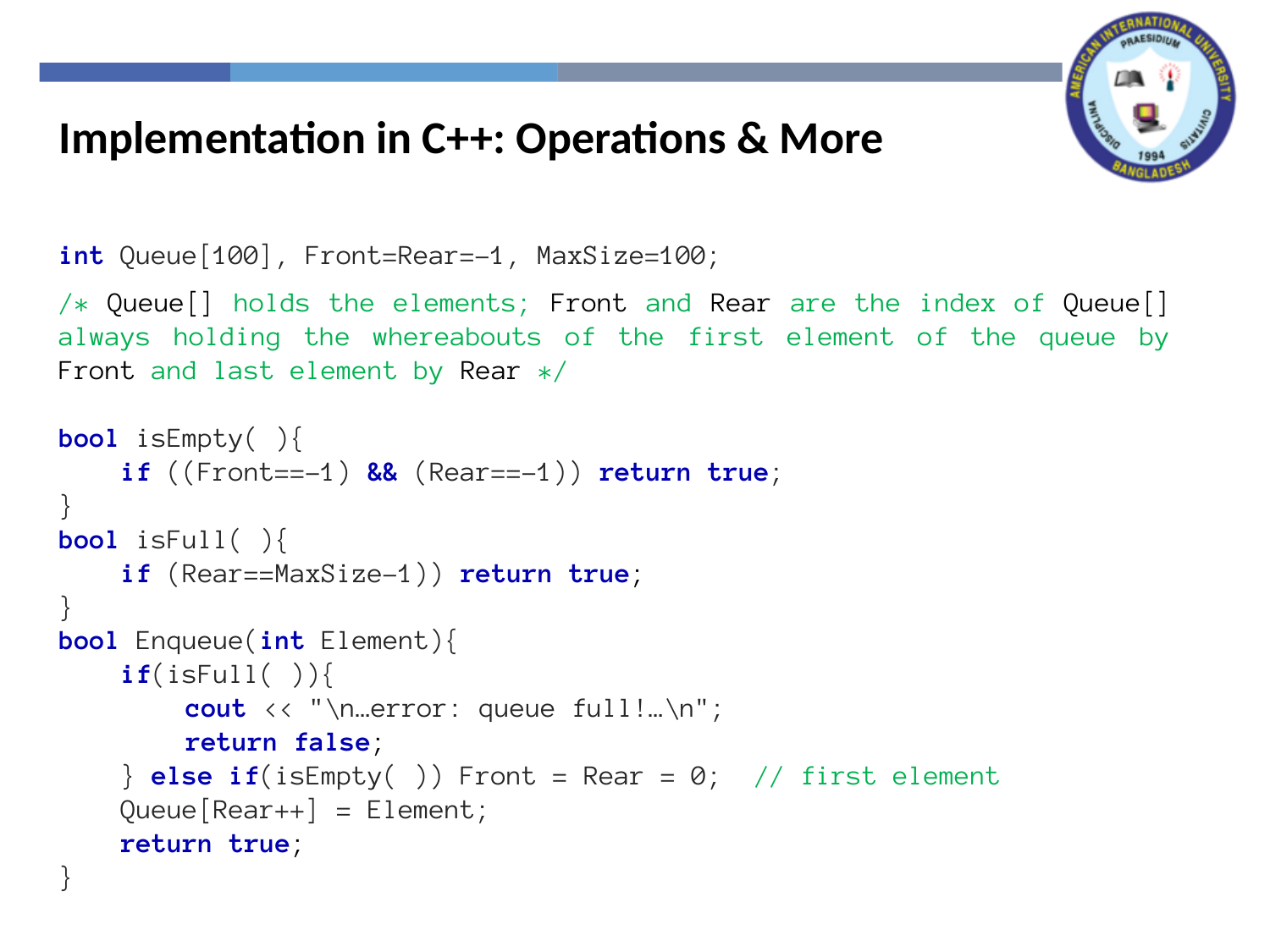

Implementation in C++: Operations & More
int Queue[100], Front=Rear=-1, MaxSize=100;
/* Queue[] holds the elements; Front and Rear are the index of Queue[] always holding the whereabouts of the first element of the queue by Front and last element by Rear */

bool isEmpty( ){
    if ((Front==-1) && (Rear==-1)) return true;
}
bool isFull( ){
    if (Rear==MaxSize-1)) return true;
}
bool Enqueue(int Element){
    if(isFull( )){
	cout << "\n…error: queue full!…\n";
	return false;
    } else if(isEmpty( )) Front = Rear = 0;  // first element
    Queue[Rear++] = Element;
    return true;
}